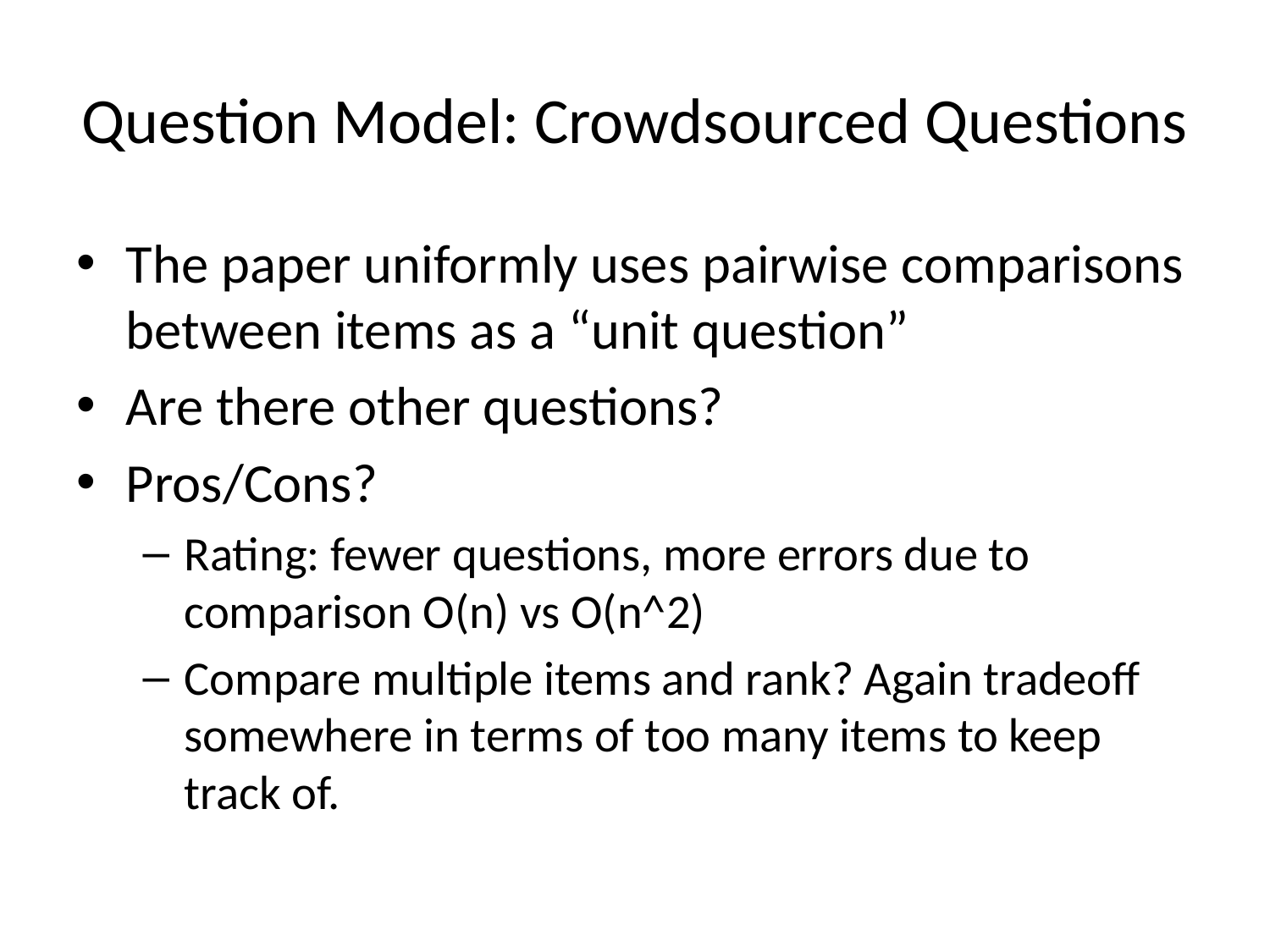

# Question Model: Crowdsourced Questions
The paper uniformly uses pairwise comparisons between items as a “unit question”
Are there other questions?
Pros/Cons?
Rating: fewer questions, more errors due to comparison O(n) vs O(n^2)
Compare multiple items and rank? Again tradeoff somewhere in terms of too many items to keep track of.